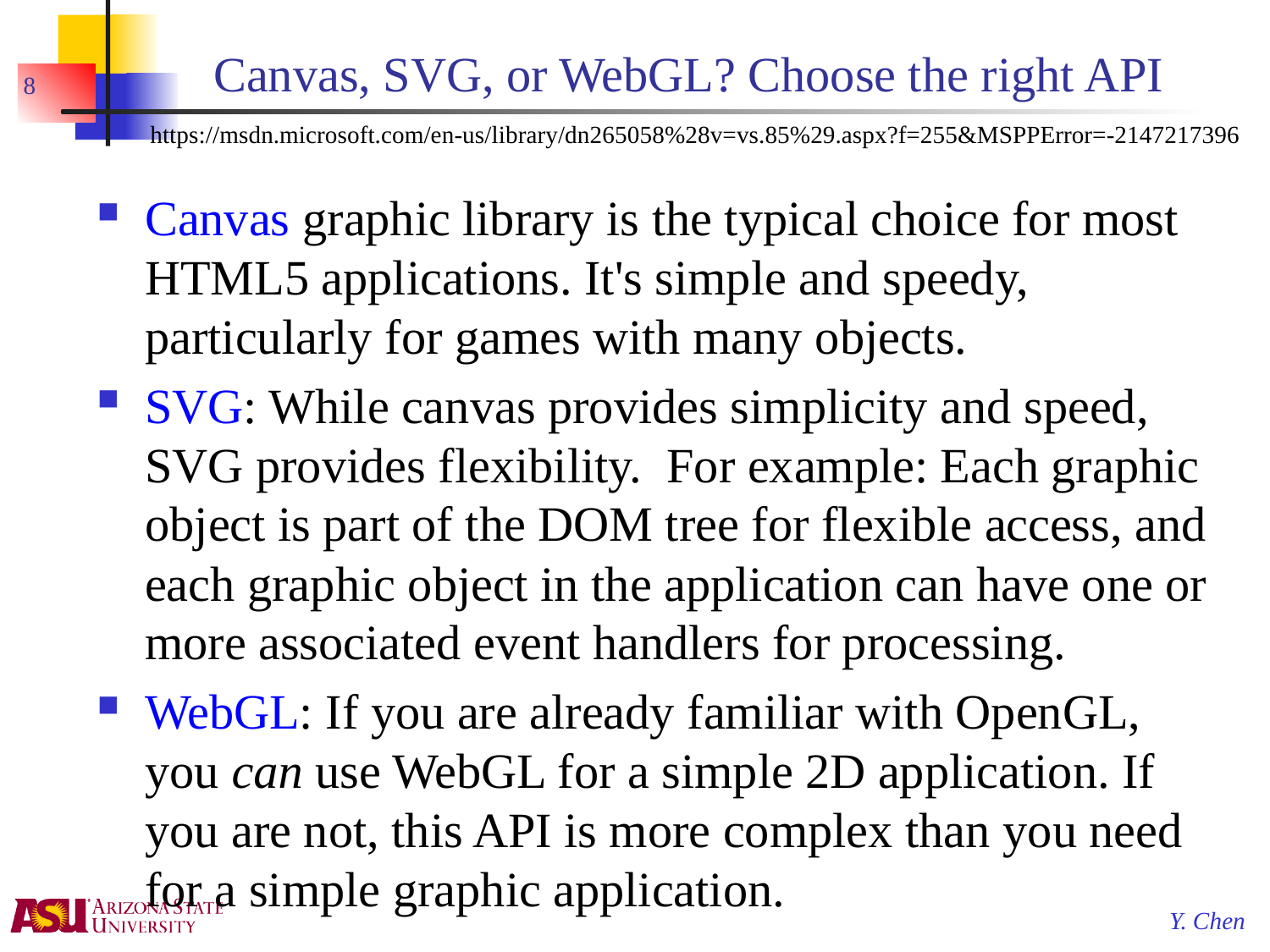

# Canvas, SVG, or WebGL? Choose the right API
8
https://msdn.microsoft.com/en-us/library/dn265058%28v=vs.85%29.aspx?f=255&MSPPError=-2147217396
Canvas graphic library is the typical choice for most HTML5 applications. It's simple and speedy, particularly for games with many objects.
SVG: While canvas provides simplicity and speed, SVG provides flexibility.  For example: Each graphic object is part of the DOM tree for flexible access, and each graphic object in the application can have one or more associated event handlers for processing.
WebGL: If you are already familiar with OpenGL, you can use WebGL for a simple 2D application. If you are not, this API is more complex than you need for a simple graphic application.